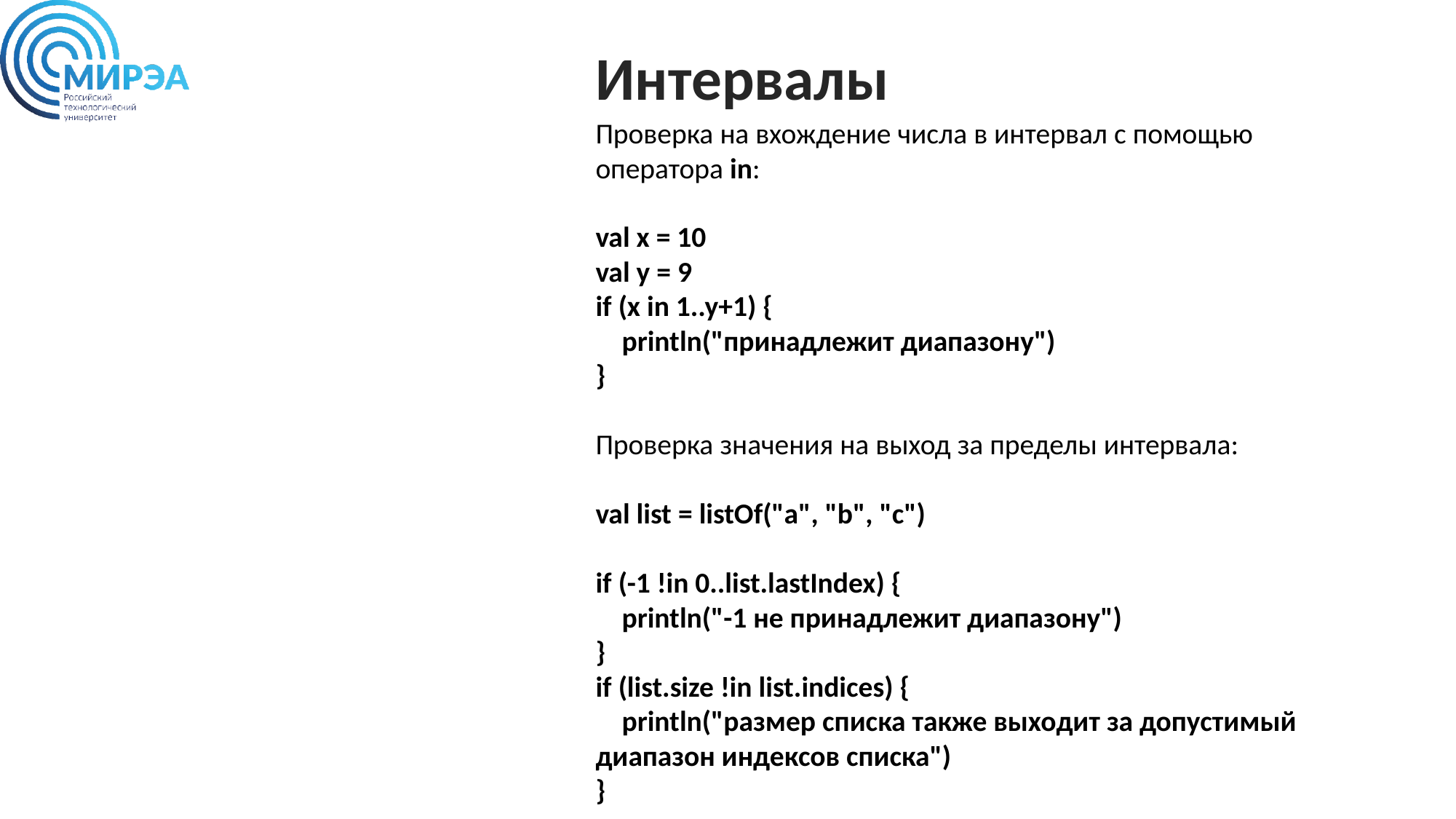

Интервалы
Проверка на вхождение числа в интервал с помощью оператора in:

val x = 10
val y = 9
if (x in 1..y+1) {
    println("принадлежит диапазону")
}
Проверка значения на выход за пределы интервала:

val list = listOf("a", "b", "c")

if (-1 !in 0..list.lastIndex) {
    println("-1 не принадлежит диапазону")
}
if (list.size !in list.indices) {
    println("размер списка также выходит за допустимый диапазон индексов списка")
}